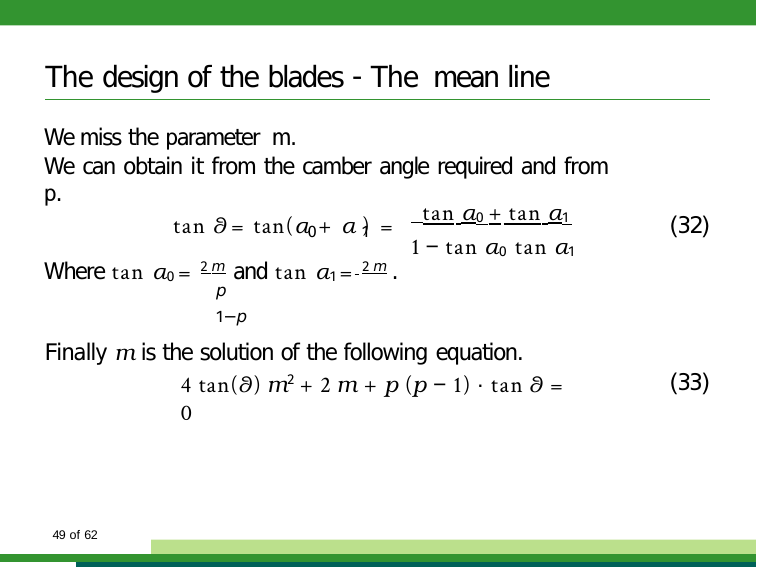

# The design of the blades - The mean line

We miss the parameter m.
We can obtain it from the camber angle required and from p.
  tan α0 + tan α1
1 − tan α0 tan α1
tan θ = tan(α + α ) =
(32)
0	1
Where tan α0 = 2 m  and tan α1 = 2 m .
p	1−p
Finally m is the solution of the following equation.
4 tan(θ) m2 + 2 m + p (p − 1) · tan θ = 0
(33)
49 of 62